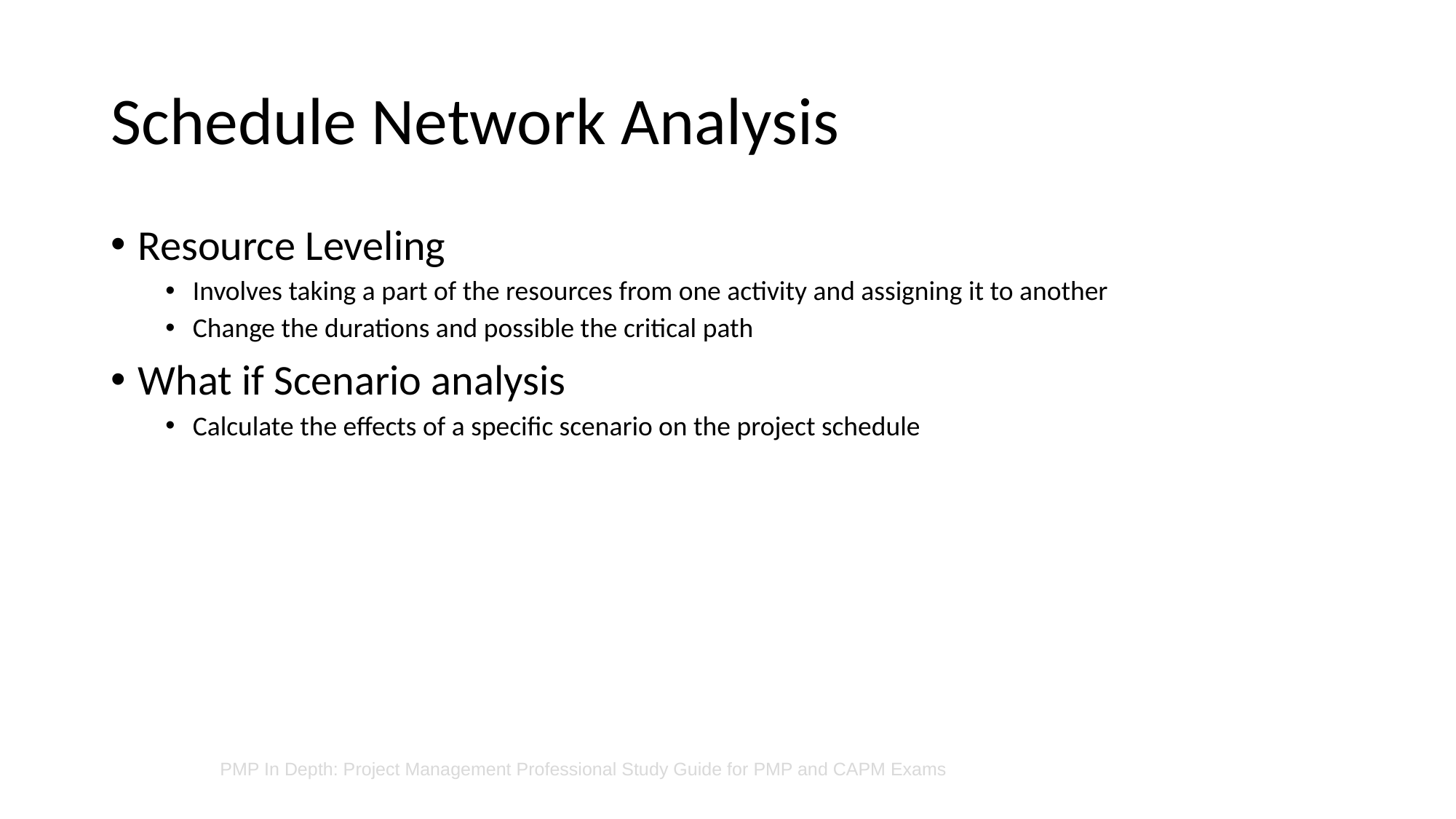

# Schedule Network Analysis
Resource Leveling
Involves taking a part of the resources from one activity and assigning it to another
Change the durations and possible the critical path
What if Scenario analysis
Calculate the effects of a specific scenario on the project schedule
PMP In Depth: Project Management Professional Study Guide for PMP and CAPM Exams